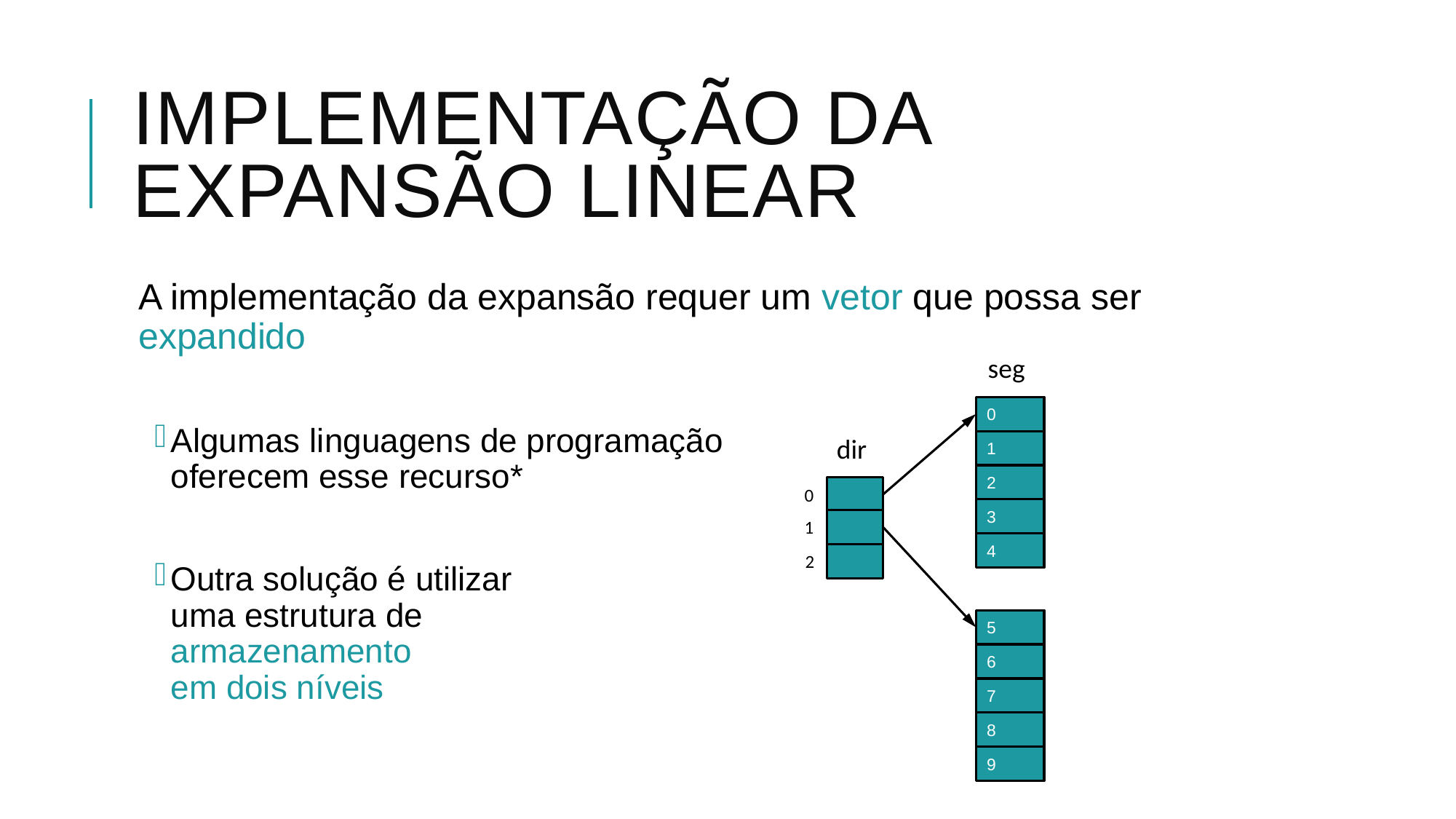

# Implementação DA EXPANSÃO LINEAR
A implementação da expansão requer um vetor que possa ser expandido

Algumas linguagens de programação
oferecem esse recurso*

Outra solução é utilizar
uma estrutura de
armazenamento
em dois níveis
seg
0
dir
1
2

0
3

1
4

2
5
6
7
8
9